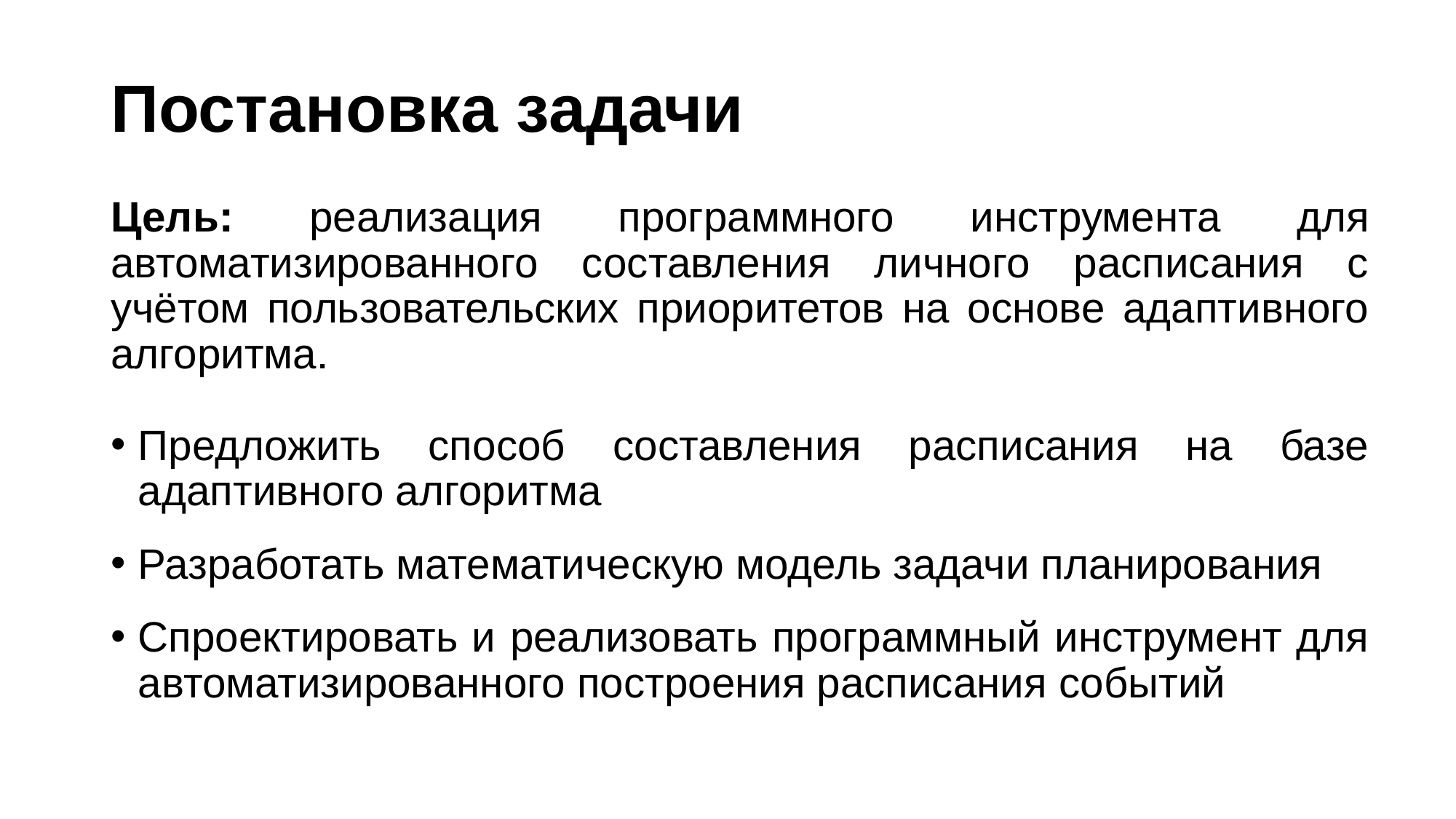

# Постановка задачи
Цель: реализация программного инструмента для автоматизированного составления личного расписания с учётом пользовательских приоритетов на основе адаптивного алгоритма.
Предложить способ составления расписания на базе адаптивного алгоритма
Разработать математическую модель задачи планирования
Спроектировать и реализовать программный инструмент для автоматизированного построения расписания событий